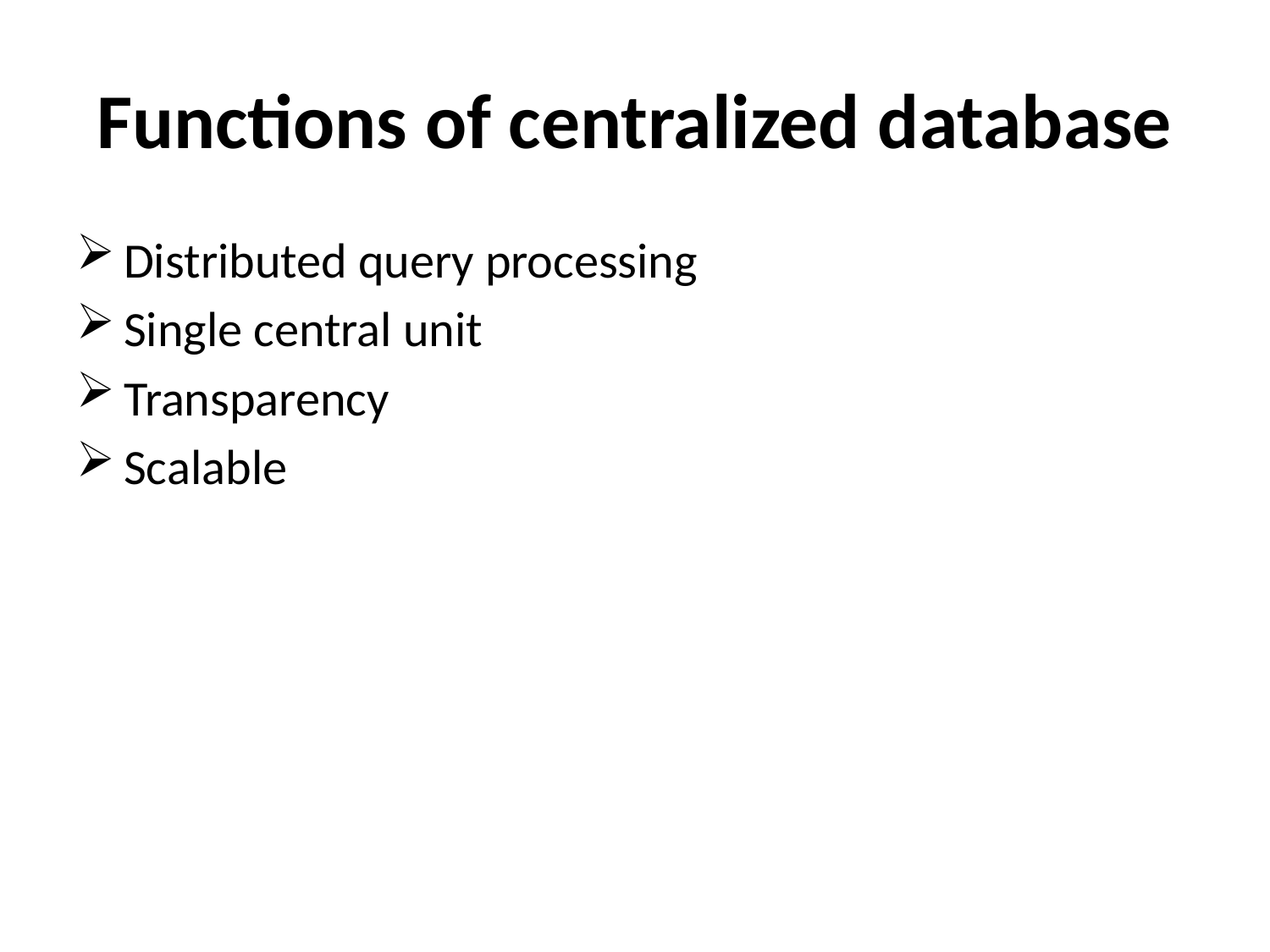

# Functions of centralized database
Distributed query processing
Single central unit
Transparency
Scalable